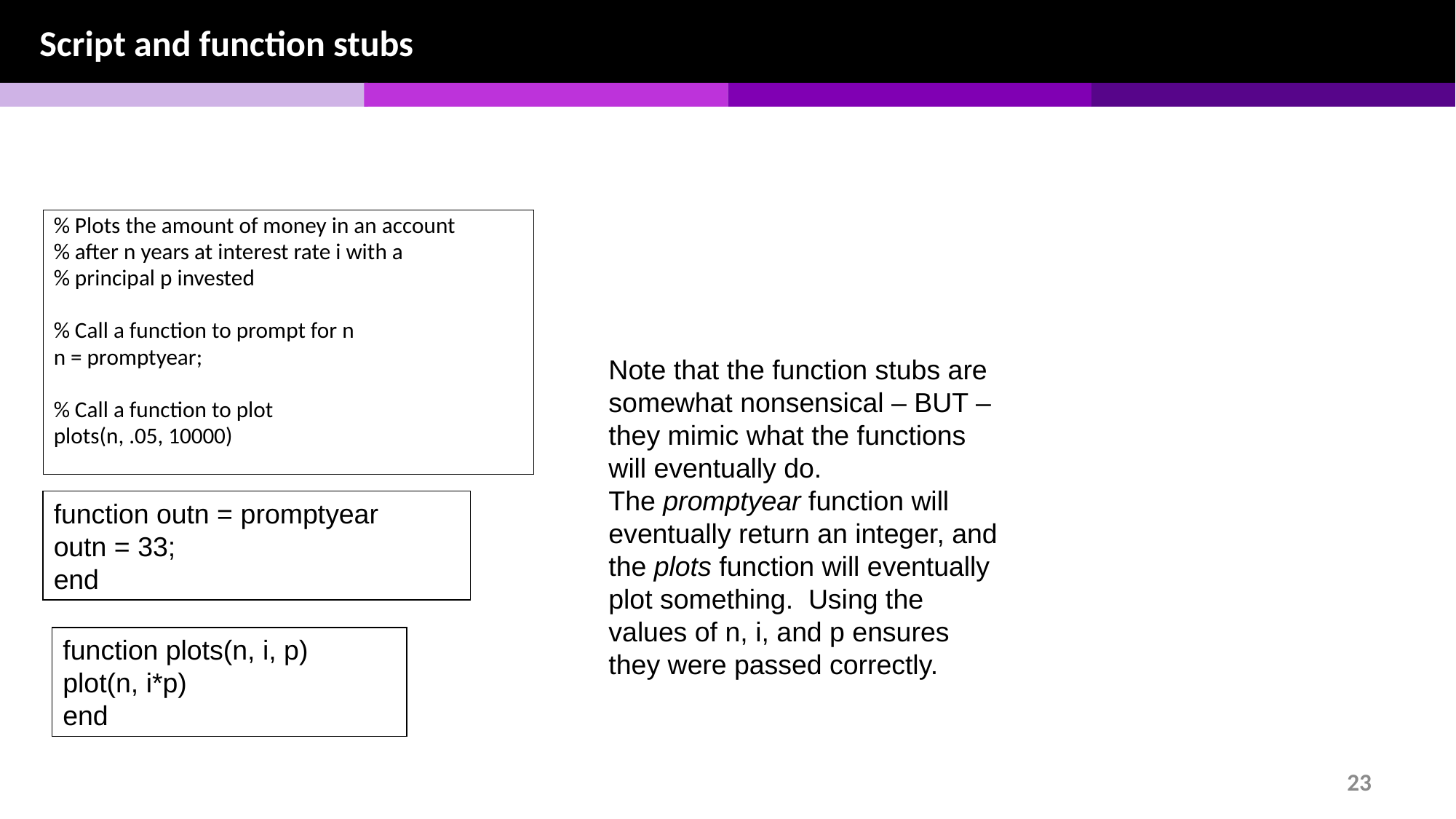

Script and function stubs
% Plots the amount of money in an account
% after n years at interest rate i with a
% principal p invested

% Call a function to prompt for n
n = promptyear;

% Call a function to plot
plots(n, .05, 10000)
Note that the function stubs are somewhat nonsensical – BUT – they mimic what the functions will eventually do.
The promptyear function will eventually return an integer, and the plots function will eventually plot something.  Using the values of n, i, and p ensures they were passed correctly.
function outn = promptyear
outn = 33;
end
function plots(n, i, p)
plot(n, i*p)
end